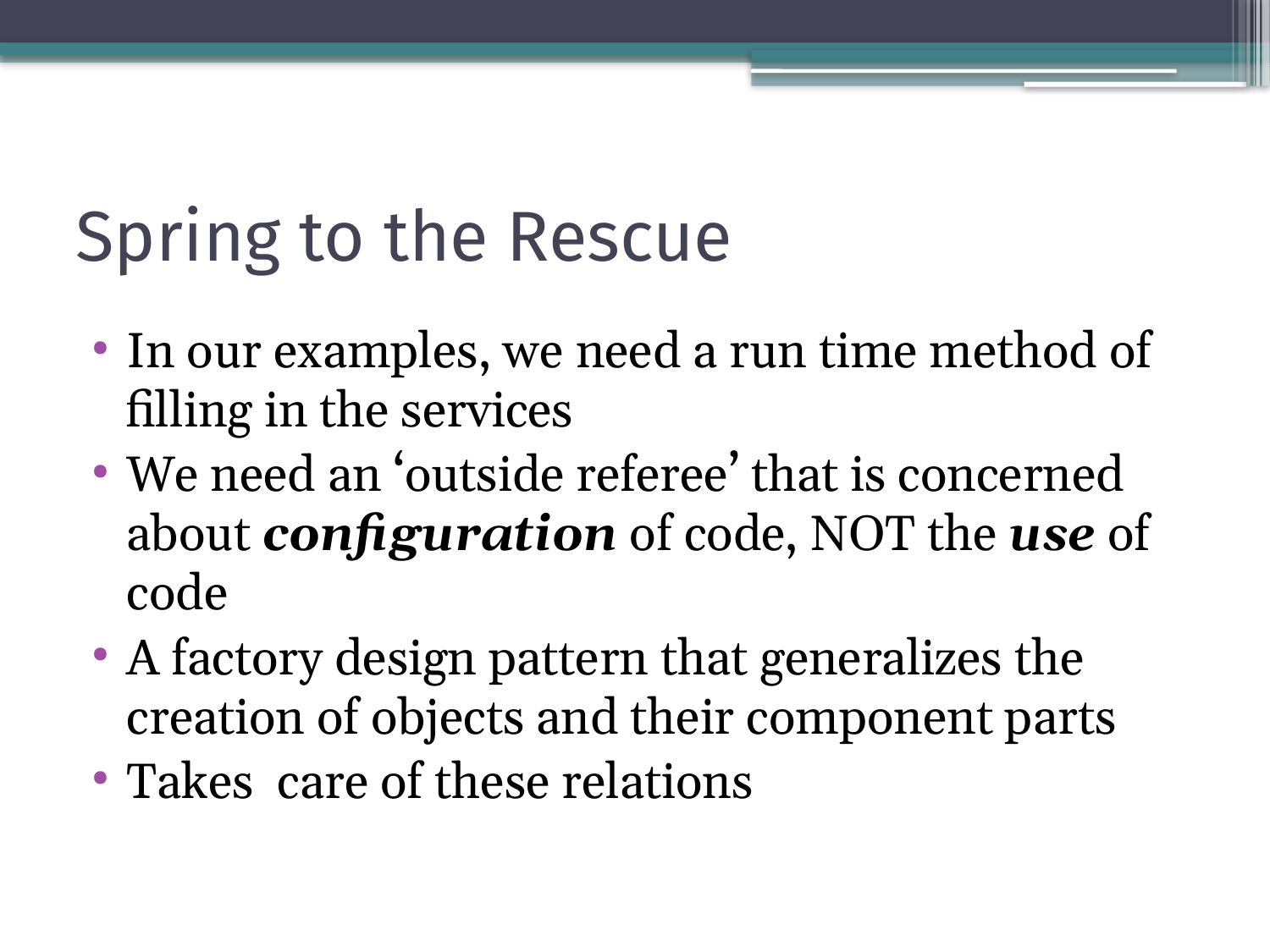

# Spring to the Rescue
In our examples, we need a run time method of filling in the services
We need an ‘outside referee’ that is concerned about configuration of code, NOT the use of code
A factory design pattern that generalizes the creation of objects and their component parts
Takes  care of these relations